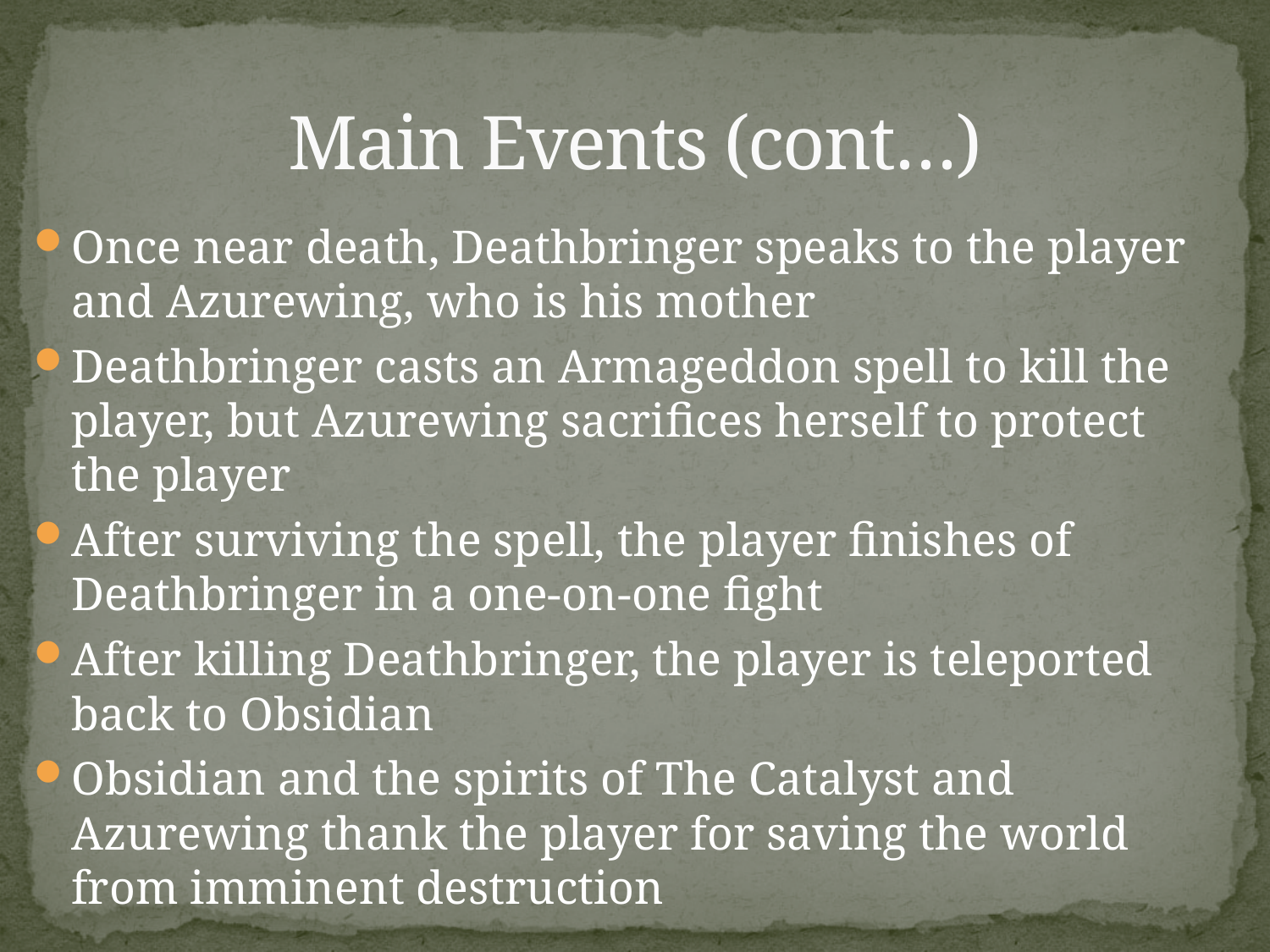

# Main Events (cont…)
Once near death, Deathbringer speaks to the player and Azurewing, who is his mother
Deathbringer casts an Armageddon spell to kill the player, but Azurewing sacrifices herself to protect the player
After surviving the spell, the player finishes of Deathbringer in a one-on-one fight
After killing Deathbringer, the player is teleported back to Obsidian
Obsidian and the spirits of The Catalyst and Azurewing thank the player for saving the world from imminent destruction